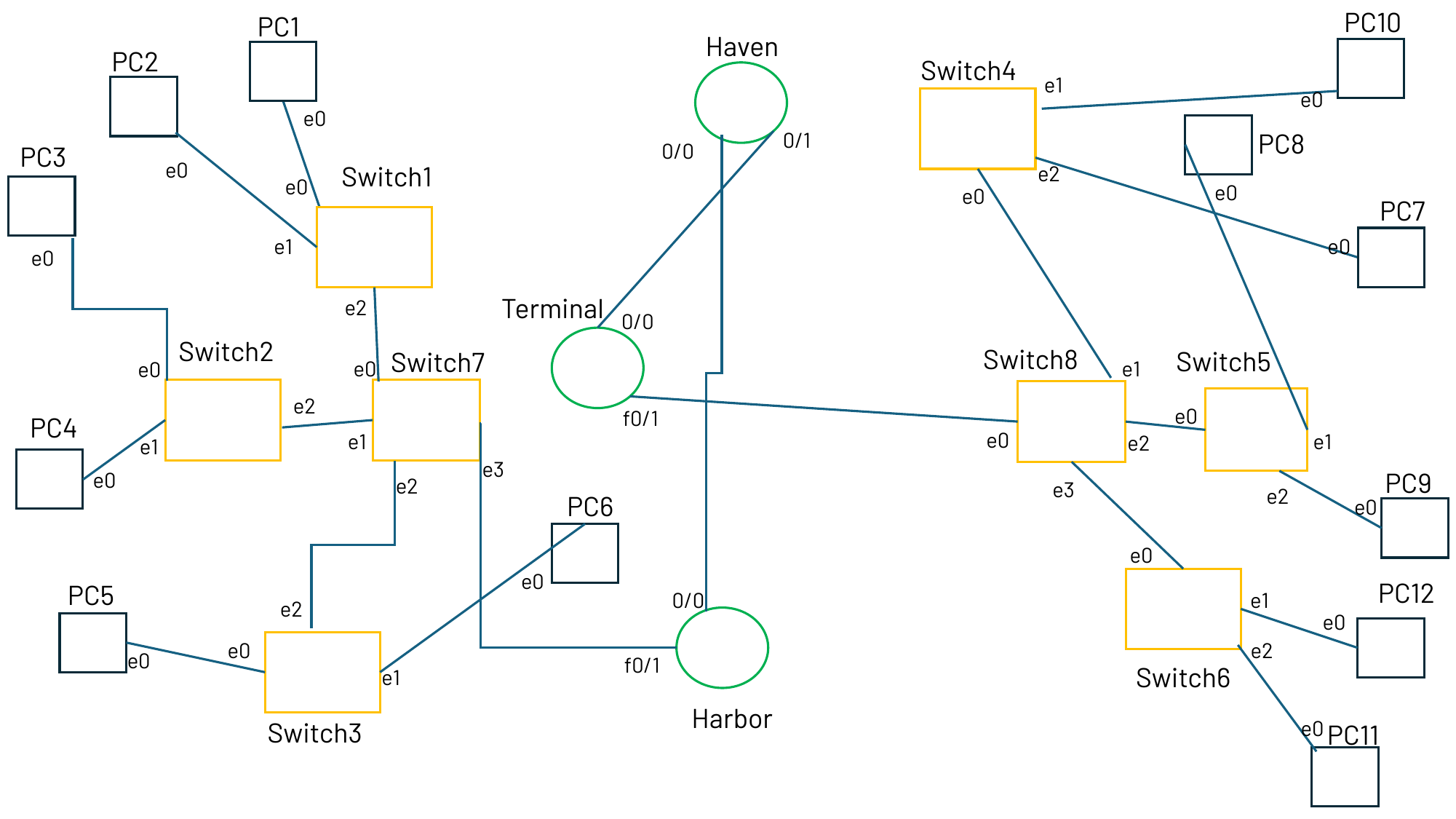

PC10
PC1
Haven
PC2

Switch4

e1

e0

e0

PC8
0/1
0/0
PC3
e0
Switch1
e2
e0
e0

e0
PC7

e1
e0

e0
Terminal
e2
0/0

Switch2
Switch8
Switch5
Switch7
e0
e1
e0

e2

e0
f0/1
PC4
e0
e1
e1
e2
e1

e3
PC9
e0
e2
e3
e2
PC6
e0

e0
e0

PC12
PC5
e1
0/0
e2
e0

e2
e0

e0
f0/1
Switch6
e1
Harbor
e0
Switch3
PC11